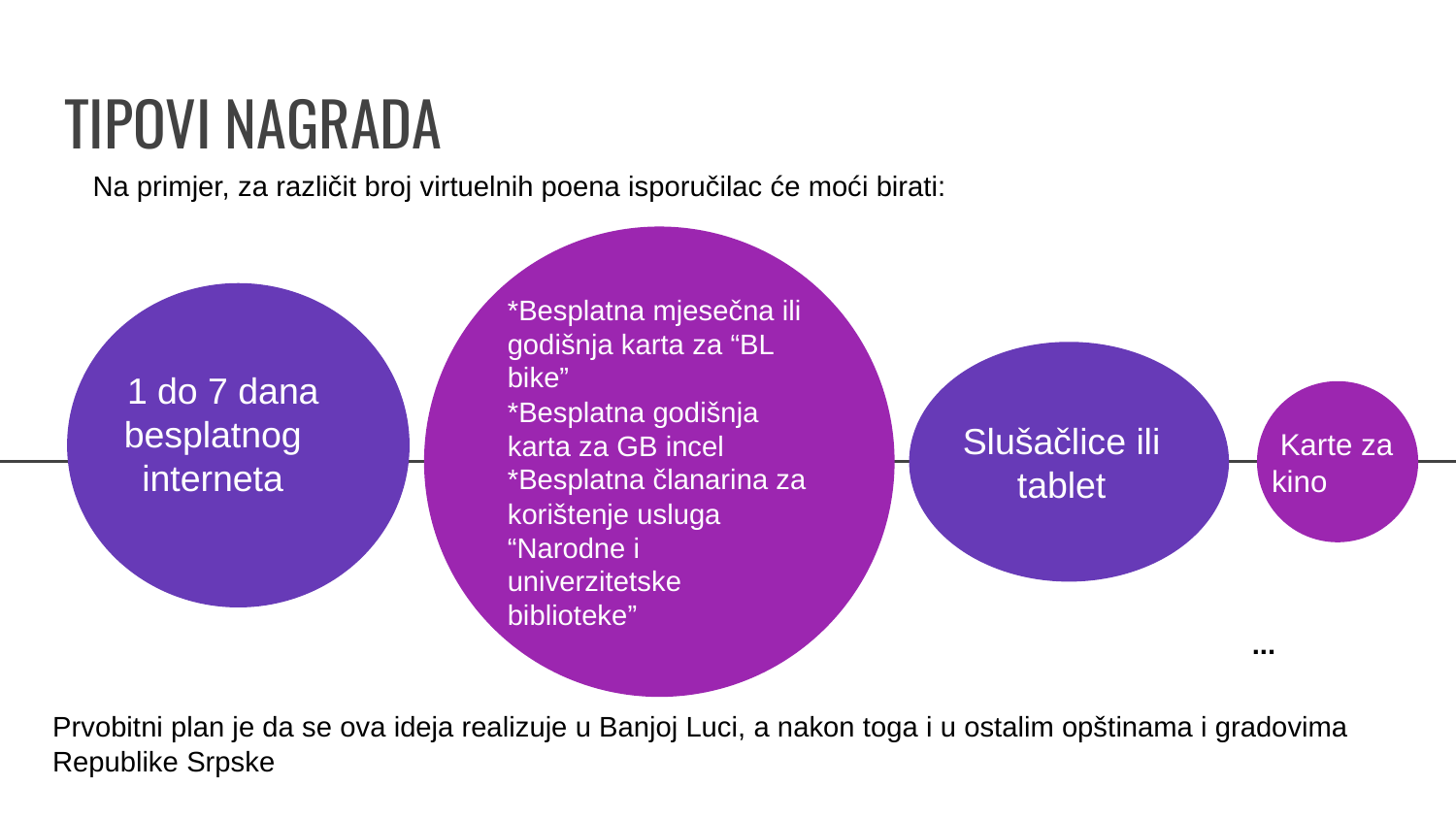

# TIPOVI NAGRADA
Na primjer, za različit broj virtuelnih poena isporučilac će moći birati:
*Besplatna mjesečna ili godišnja karta za “BL bike”
*Besplatna godišnja karta za GB incel
*Besplatna članarina za korištenje usluga “Narodne i univerzitetske biblioteke”

  1 do 7 dana besplatnog interneta

Slušačlice ili tablet

 Karte za kino
...
Prvobitni plan je da se ova ideja realizuje u Banjoj Luci, a nakon toga i u ostalim opštinama i gradovima Republike Srpske